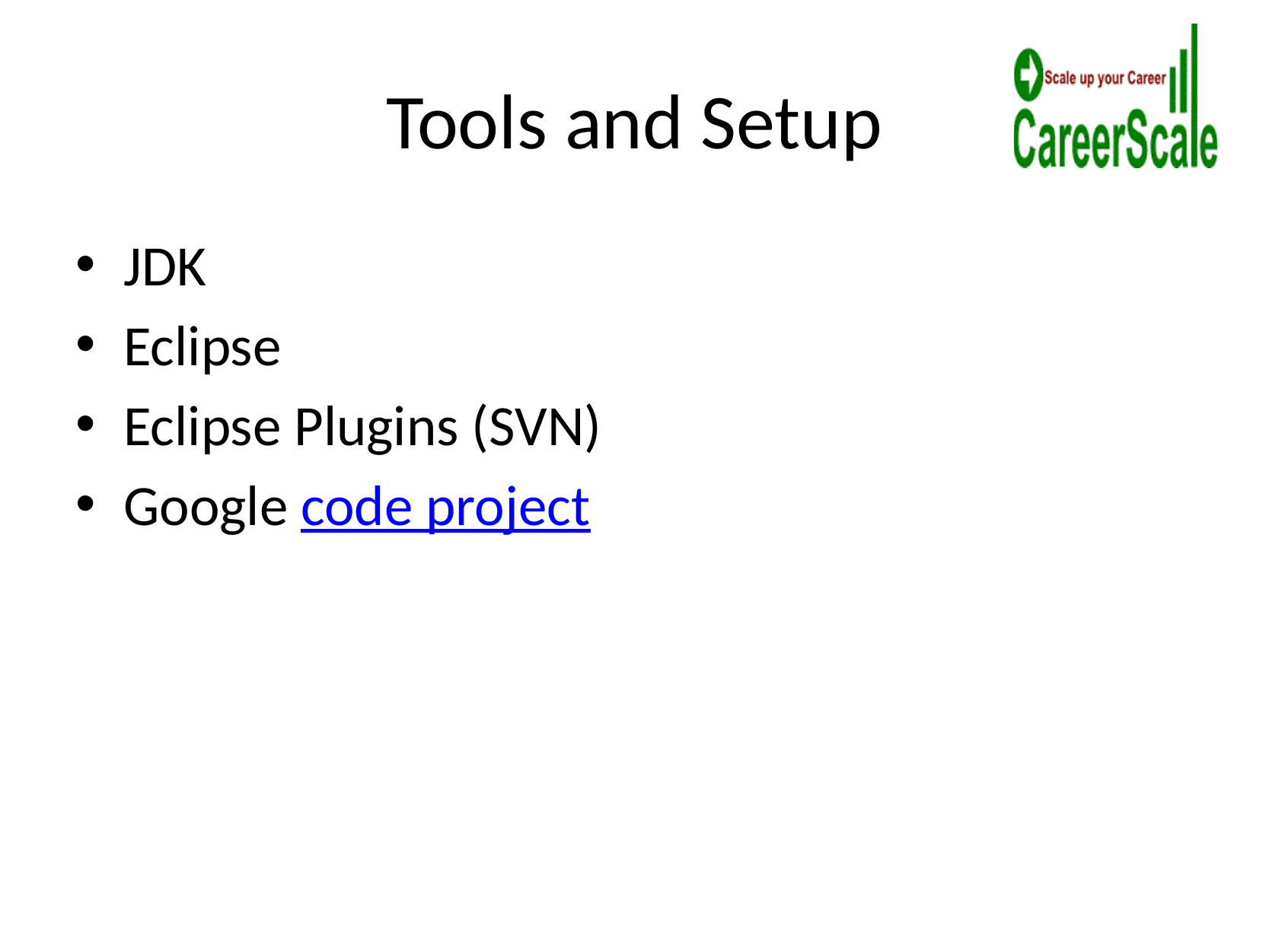

# Tools and Setup
JDK
Eclipse
Eclipse Plugins (SVN)
Google code project